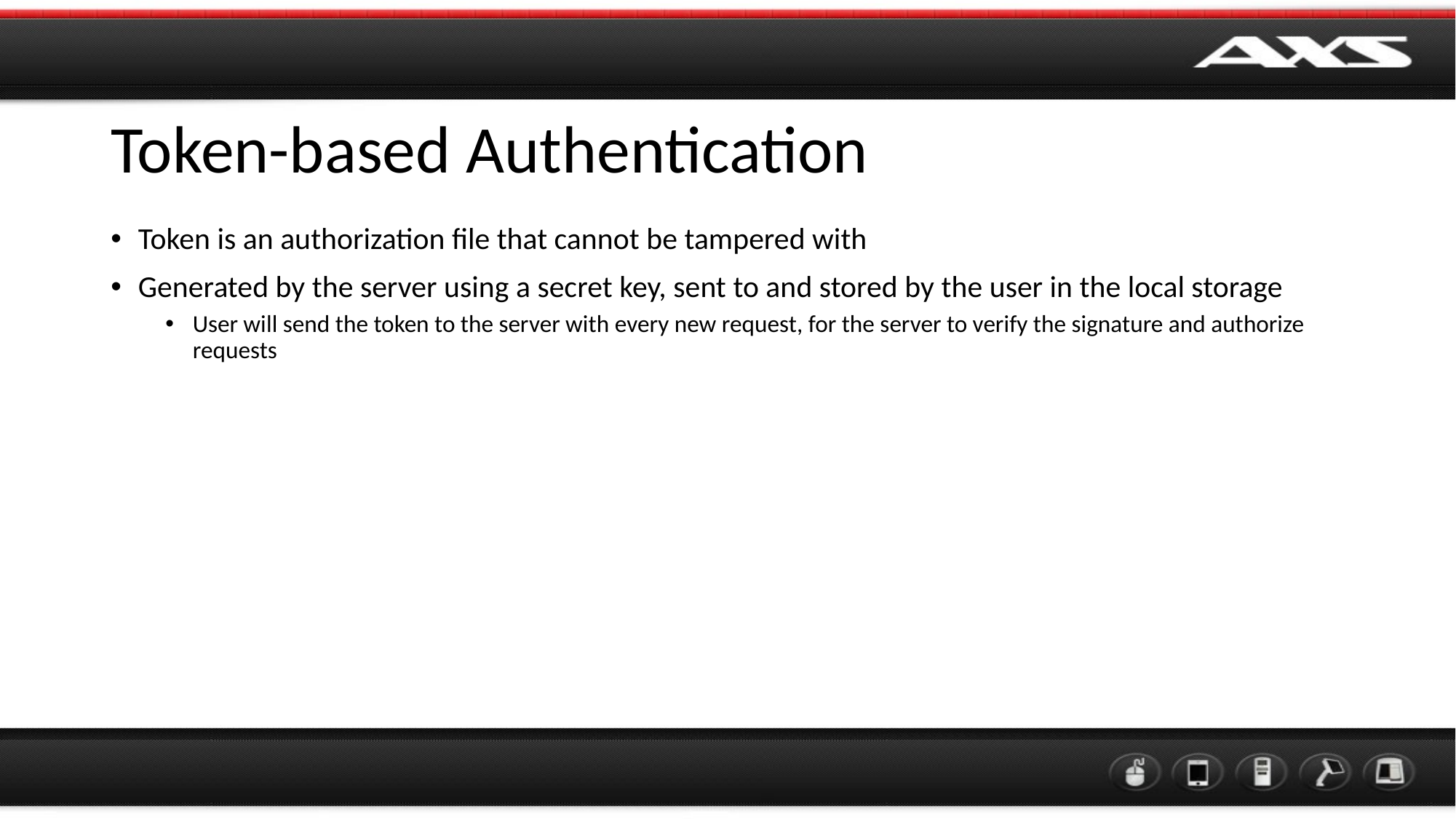

# Token-based Authentication
Token is an authorization file that cannot be tampered with
Generated by the server using a secret key, sent to and stored by the user in the local storage
User will send the token to the server with every new request, for the server to verify the signature and authorize requests